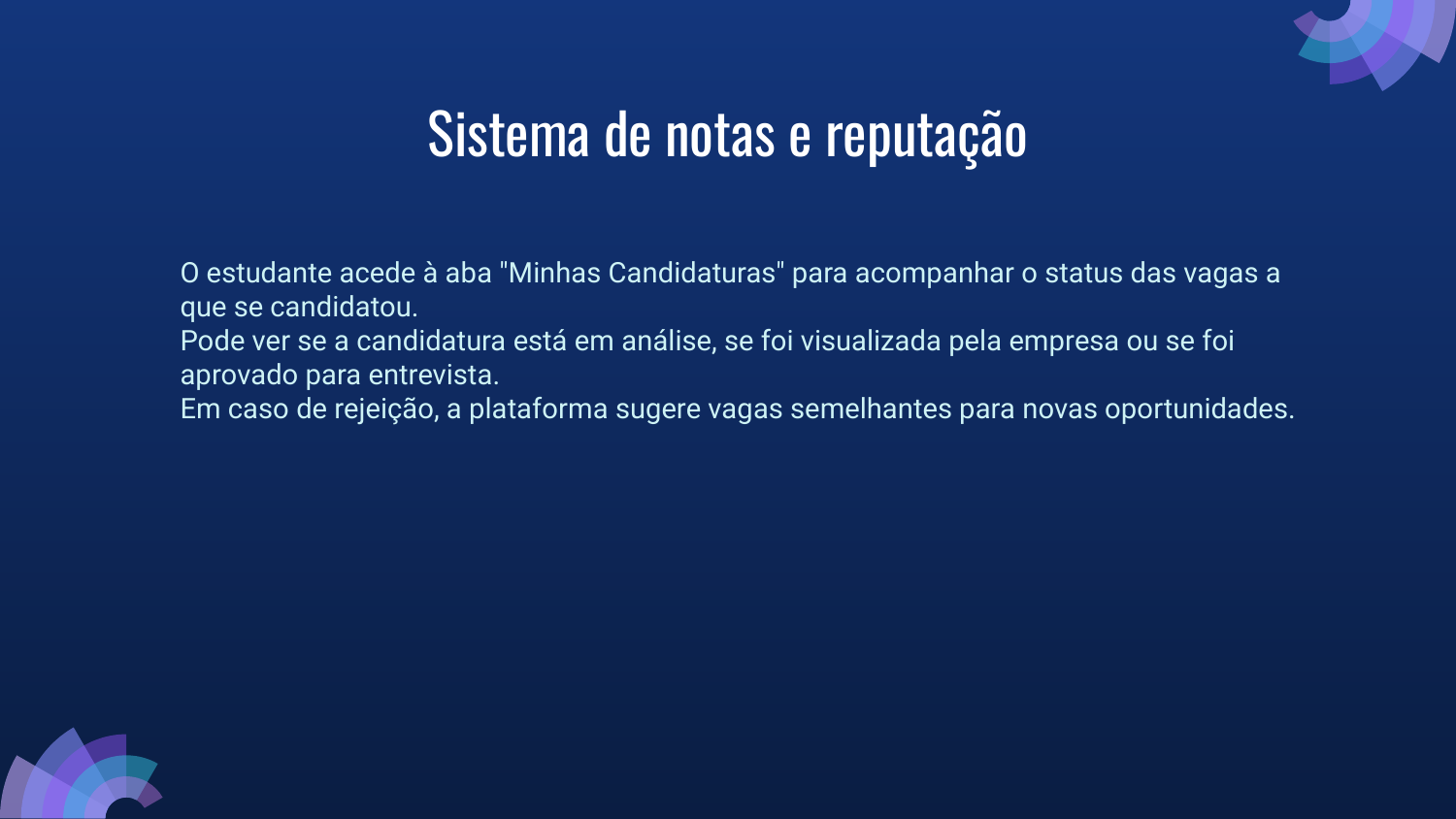

# Sistema de notas e reputação
O estudante acede à aba "Minhas Candidaturas" para acompanhar o status das vagas a que se candidatou.
Pode ver se a candidatura está em análise, se foi visualizada pela empresa ou se foi aprovado para entrevista.
Em caso de rejeição, a plataforma sugere vagas semelhantes para novas oportunidades.